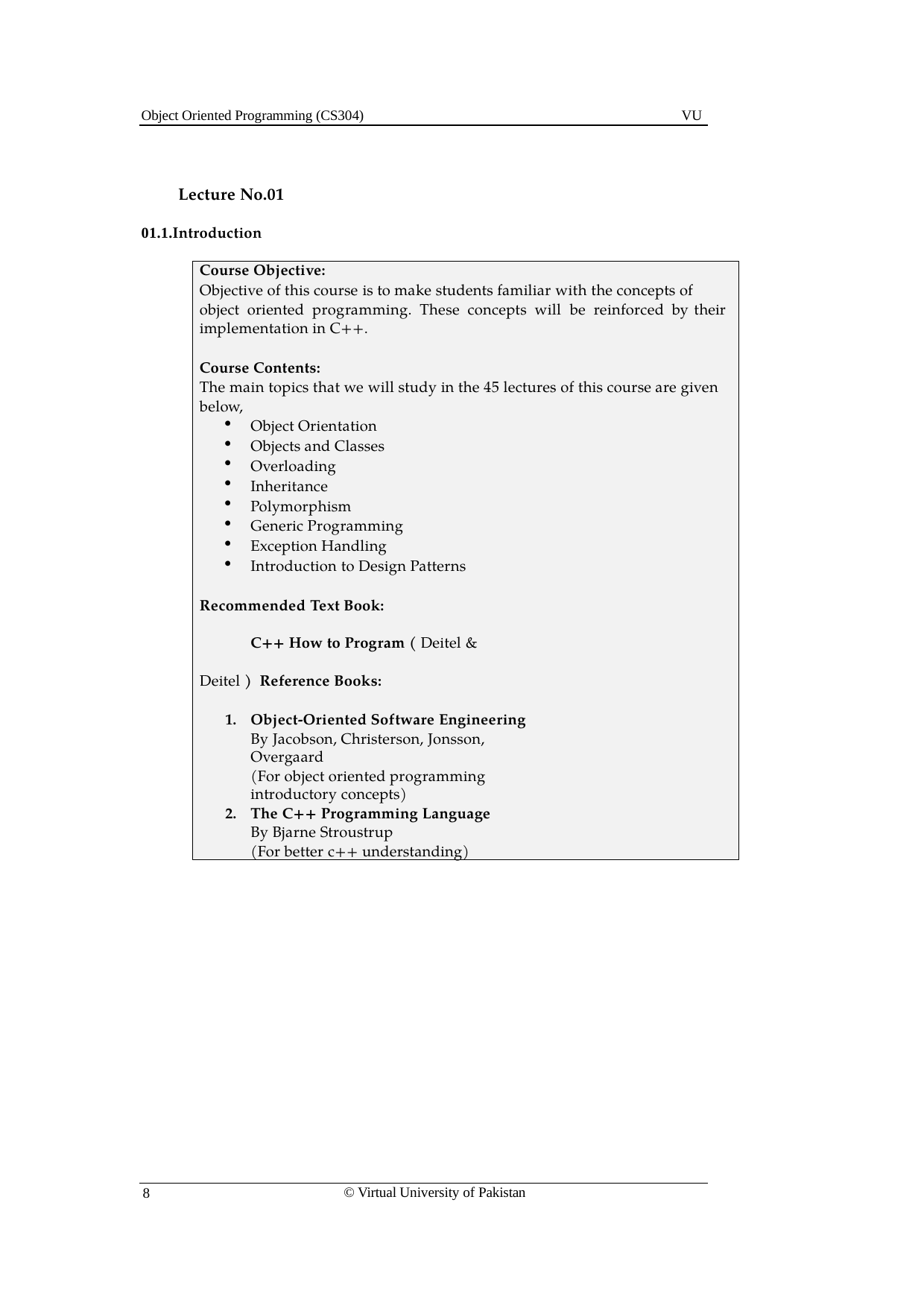

Object Oriented Programming (CS304)
VU

Lecture No.01

01.1.Introduction
Course Objective:
Objective of this course is to make students familiar with the concepts of  object  oriented  programming.  These  concepts  will  be  reinforced  by their
implementation in C++.

Course Contents:
The main topics that we will study in the 45 lectures of this course are given  below,
Object Orientation
Objects and Classes
Overloading
Inheritance
Polymorphism
Generic Programming
Exception Handling
Introduction to Design Patterns

Recommended Text Book:
C++ How to Program ( Deitel & Deitel )  Reference Books:

Object-Oriented Software Engineering
By Jacobson, Christerson, Jonsson, Overgaard
(For object oriented programming introductory concepts)
The C++ Programming Language
By Bjarne Stroustrup
(For better c++ understanding)
© Virtual University of Pakistan

8